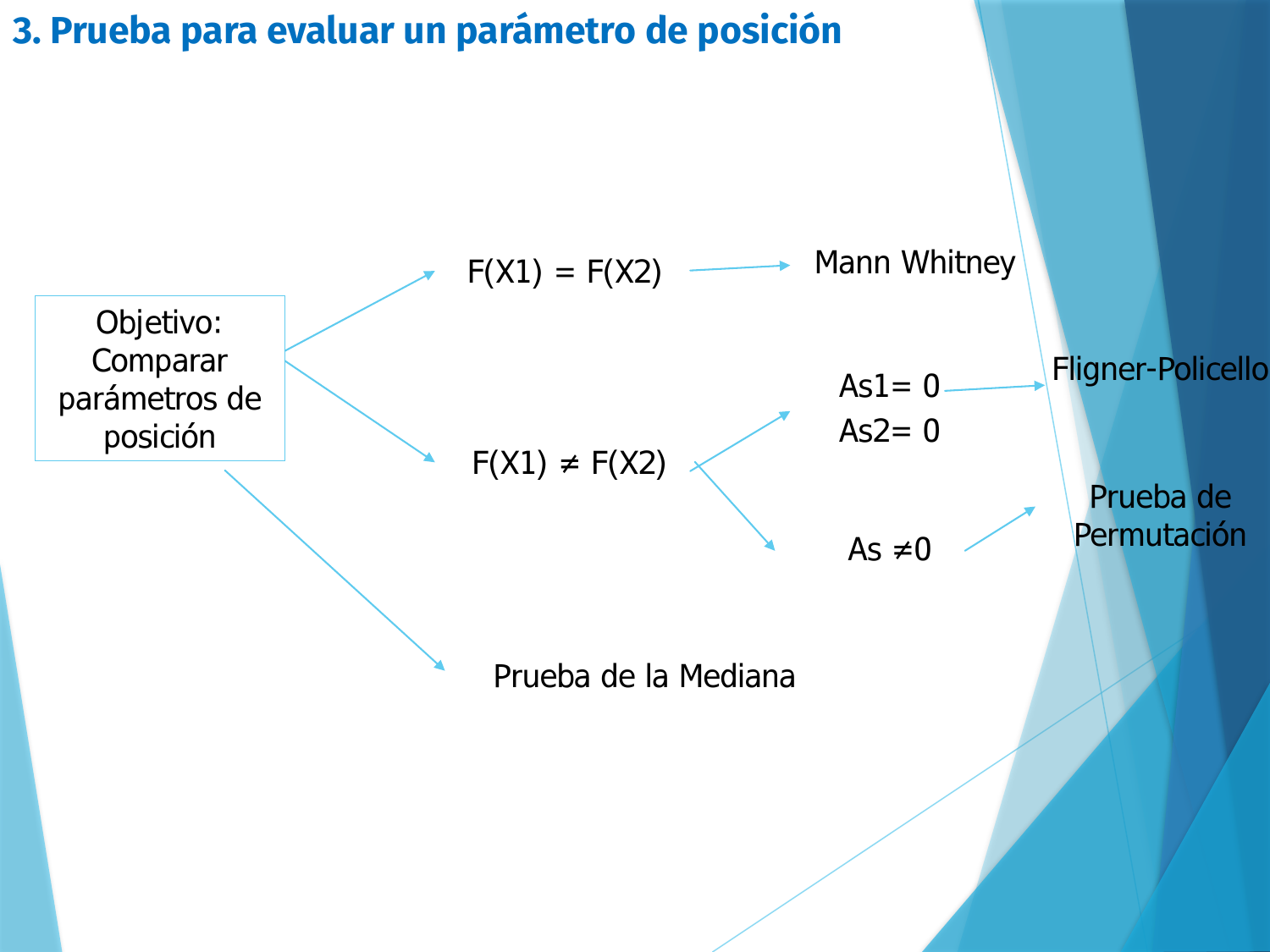

# 3. Prueba para evaluar un parámetro de posición
Mann Whitney
F(X1) = F(X2)
Objetivo:
Comparar parámetros de posición
Fligner-Policello
As1= 0
As2= 0
F(X1) ≠ F(X2)
Prueba de Permutación
As ≠0
Prueba de la Mediana